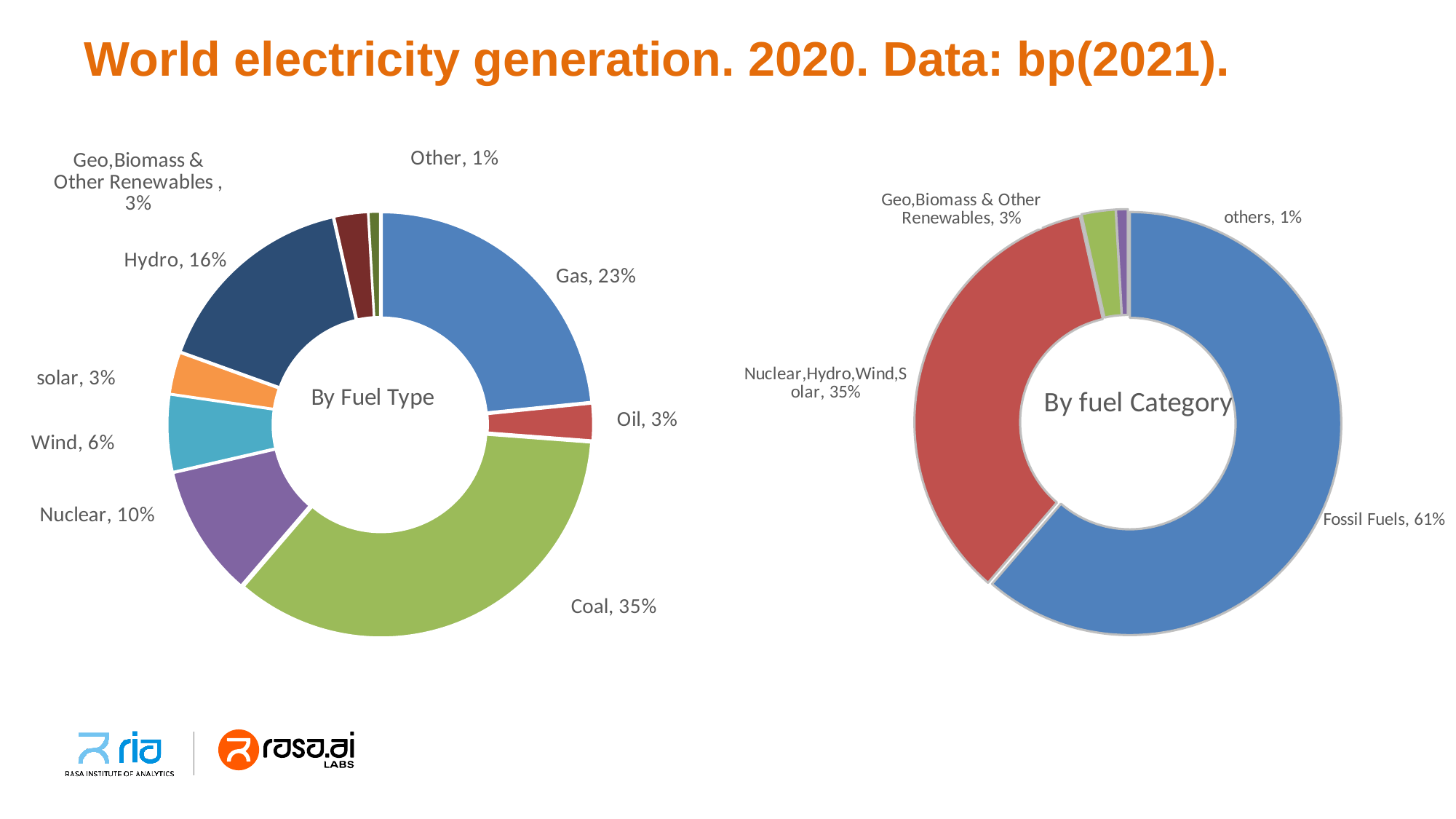

World electricity generation. 2020. Data: bp(2021).

### Chart:

| Category | By fuel Category |
|---|---|
| Fossil Fuels | 61.3 |
| Nuclear,Hydro,Wind,Solar | 35.2 |
| Geo,Biomass & Other Renewables | 2.6 |
| others | 0.9 |

### Chart: By Fuel Type

| Category | Sales |
|---|---|
| Gas | 23.4 |
| Oil | 2.8 |
| Coal | 35.1 |
| Nuclear | 10.1 |
| Wind | 5.9 |
| solar | 3.2 |
| Hydro | 16.0 |
| Geo,Biomass & Other Renewables  | 2.6 |
| Other | 0.9 |